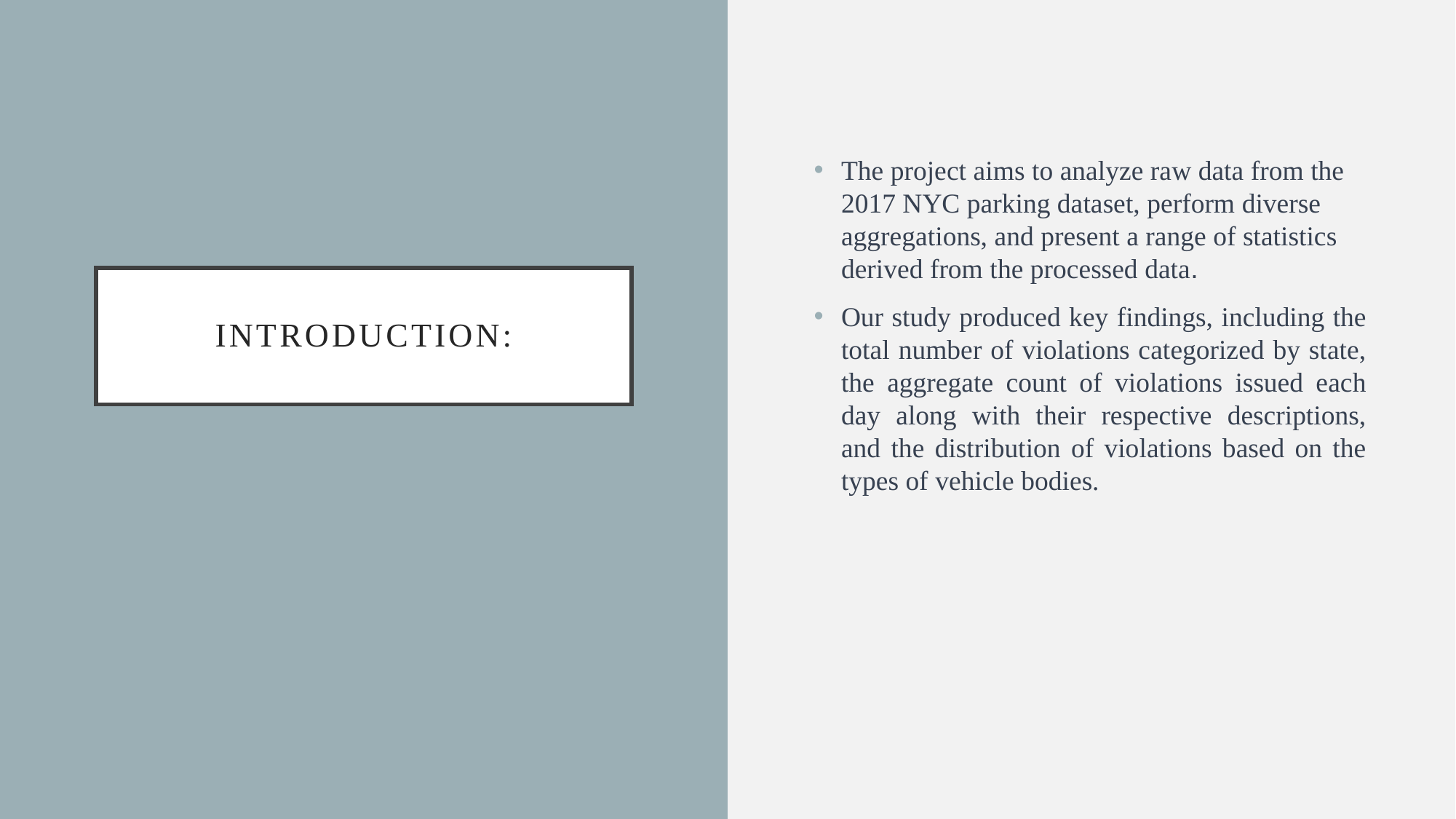

The project aims to analyze raw data from the 2017 NYC parking dataset, perform diverse aggregations, and present a range of statistics derived from the processed data.
Our study produced key findings, including the total number of violations categorized by state, the aggregate count of violations issued each day along with their respective descriptions, and the distribution of violations based on the types of vehicle bodies.
# Introduction: